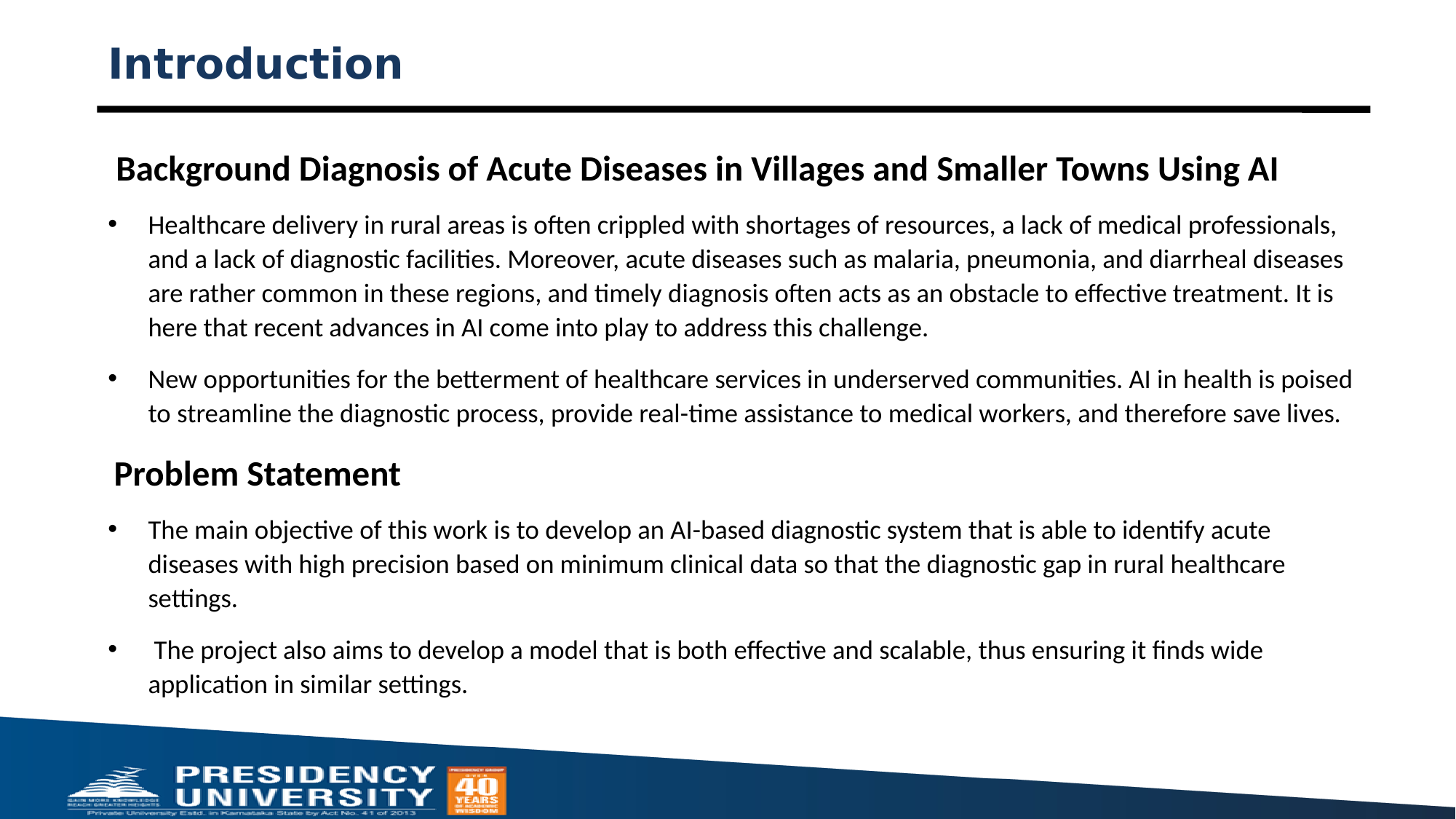

# Introduction
 Background Diagnosis of Acute Diseases in Villages and Smaller Towns Using AI
Healthcare delivery in rural areas is often crippled with shortages of resources, a lack of medical professionals, and a lack of diagnostic facilities. Moreover, acute diseases such as malaria, pneumonia, and diarrheal diseases are rather common in these regions, and timely diagnosis often acts as an obstacle to effective treatment. It is here that recent advances in AI come into play to address this challenge.
New opportunities for the betterment of healthcare services in underserved communities. AI in health is poised to streamline the diagnostic process, provide real-time assistance to medical workers, and therefore save lives.
 Problem Statement
The main objective of this work is to develop an AI-based diagnostic system that is able to identify acute diseases with high precision based on minimum clinical data so that the diagnostic gap in rural healthcare settings.
 The project also aims to develop a model that is both effective and scalable, thus ensuring it finds wide application in similar settings.